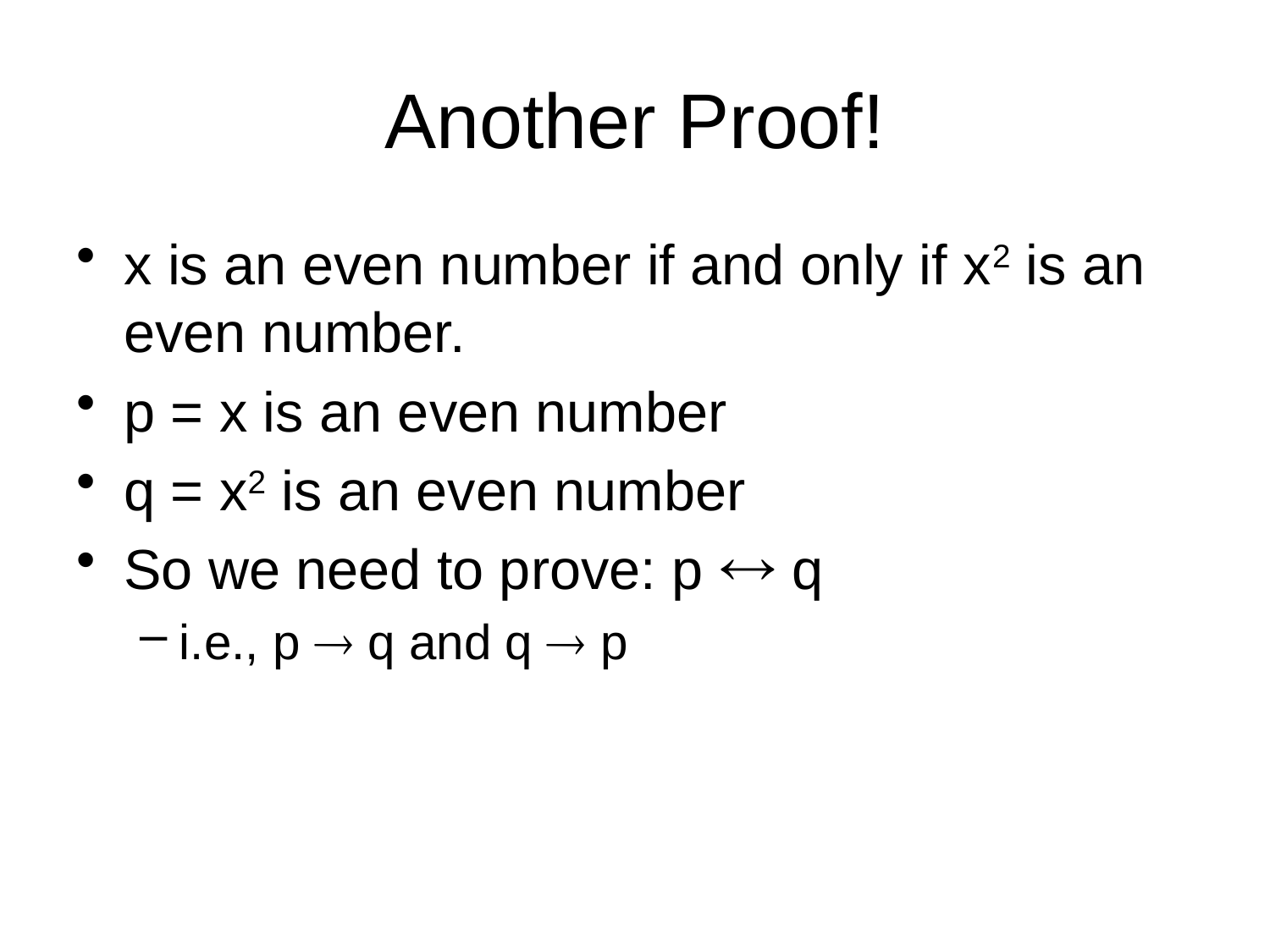

# Another Proof!
x is an even number if and only if x2 is an even number.
p = x is an even number
q = x2 is an even number
So we need to prove: p ↔ q
i.e., p → q and q → p